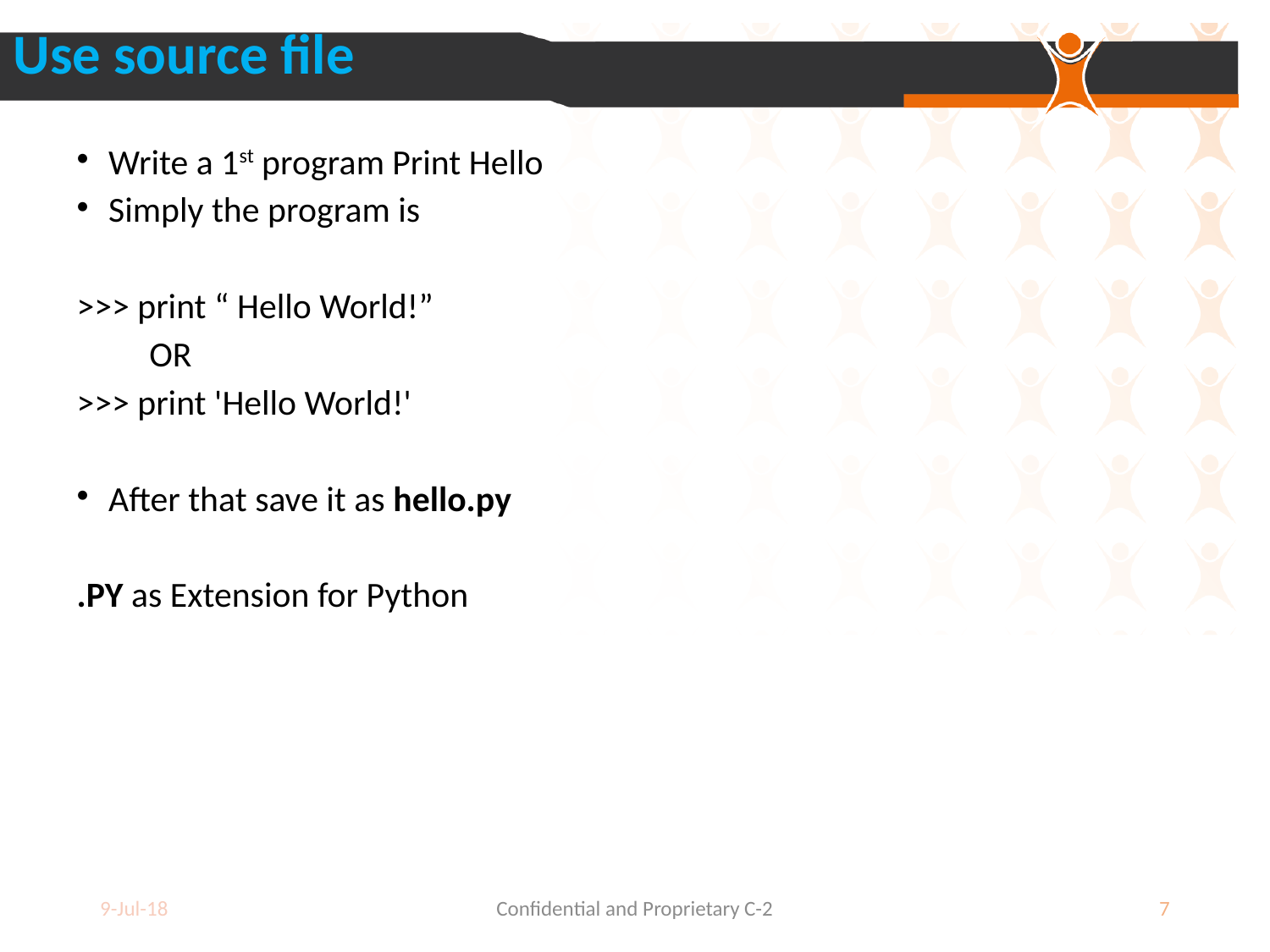

Use source file

Write a 1st program Print Hello
Simply the program is

>>> print “ Hello World!”
         OR
>>> print 'Hello World!'

After that save it as hello.py

.PY as Extension for Python

9-Jul-18
Confidential and Proprietary C-2
7